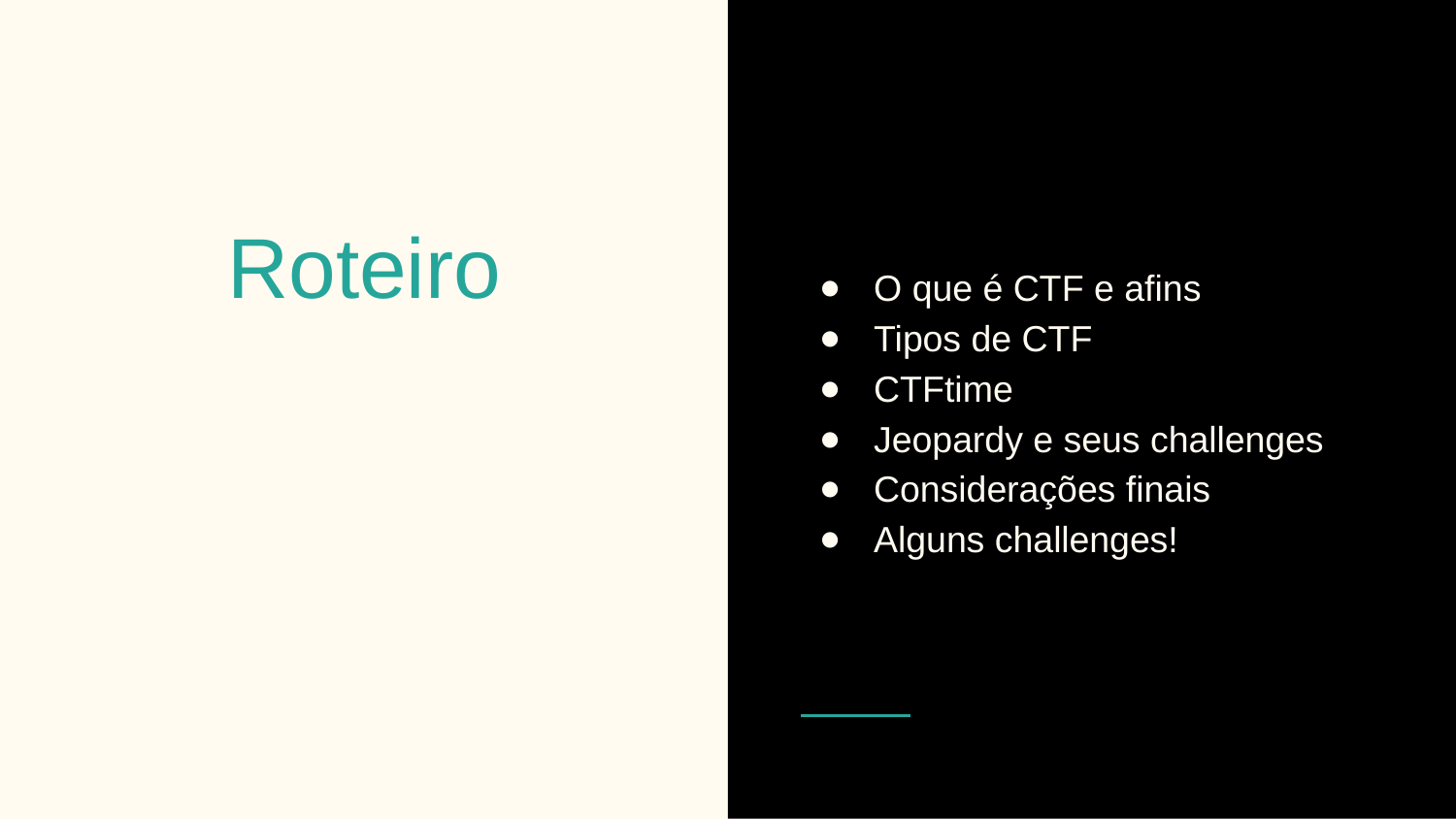

O que é CTF e afins
Tipos de CTF
CTFtime
Jeopardy e seus challenges
Considerações finais
Alguns challenges!
# Roteiro